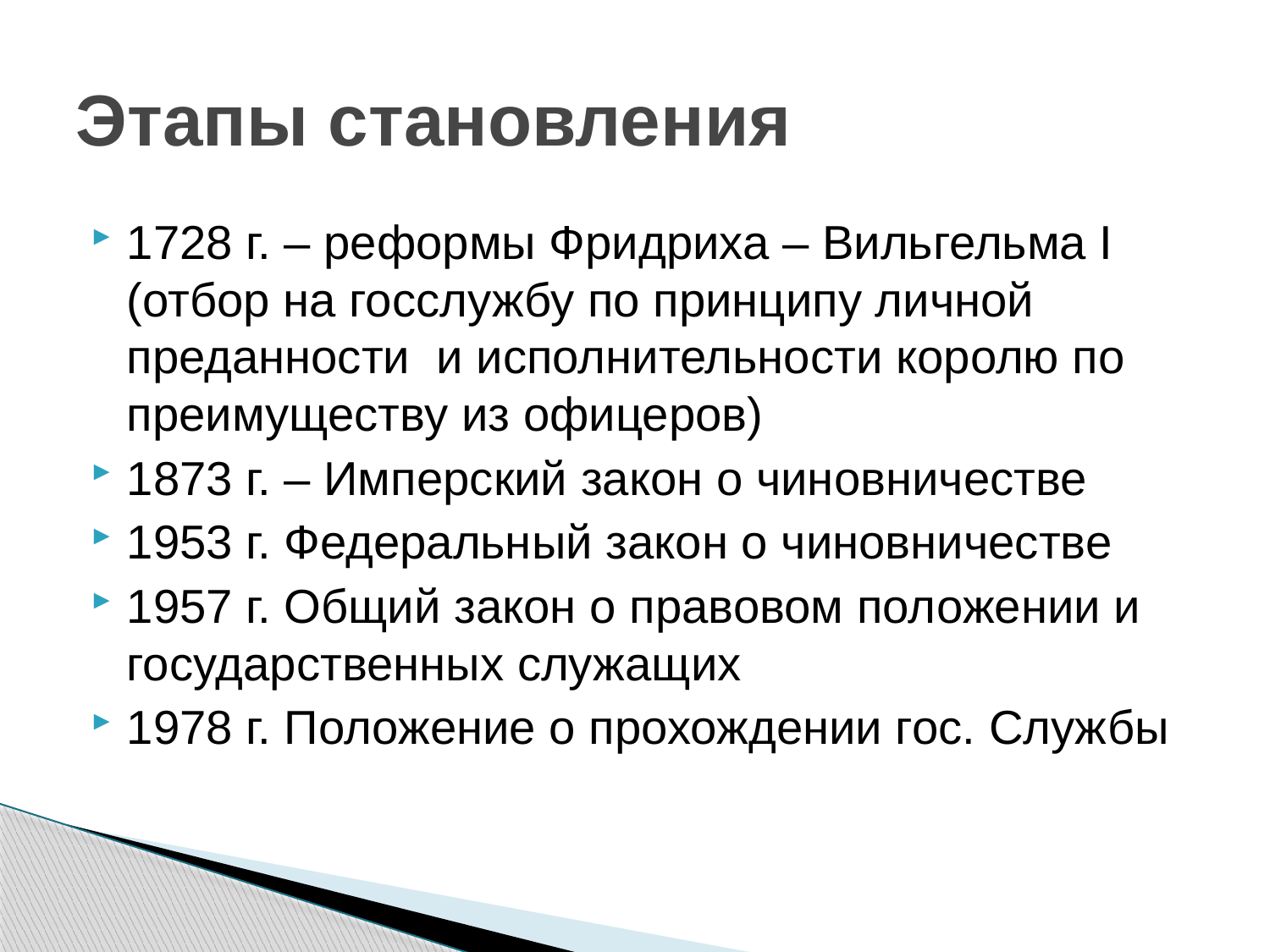

# Этапы становления
1728 г. – реформы Фридриха – Вильгельма I (отбор на госслужбу по принципу личной преданности  и исполнительности королю по преимуществу из офицеров)
1873 г. – Имперский закон о чиновничестве
1953 г. Федеральный закон о чиновничестве
1957 г. Общий закон о правовом положении и государственных служащих
1978 г. Положение о прохождении гос. Службы